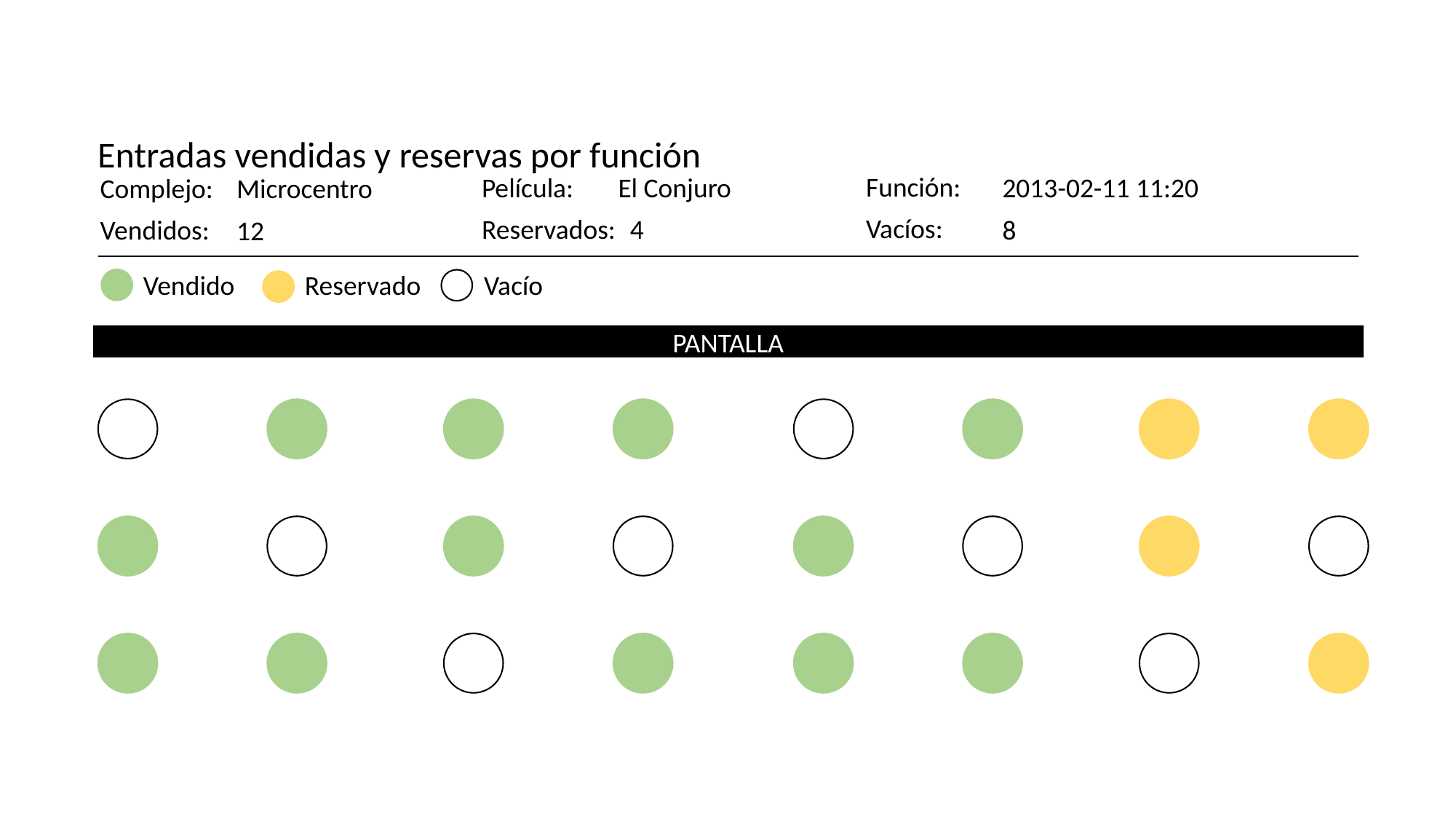

Entradas vendidas y reservas por función
Función:
2013-02-11 11:20
Película:
El Conjuro
Complejo:
Microcentro
Vacíos:
8
Reservados:
4
Vendidos:
12
Vendido
Vacío
Reservado

PANTALLA